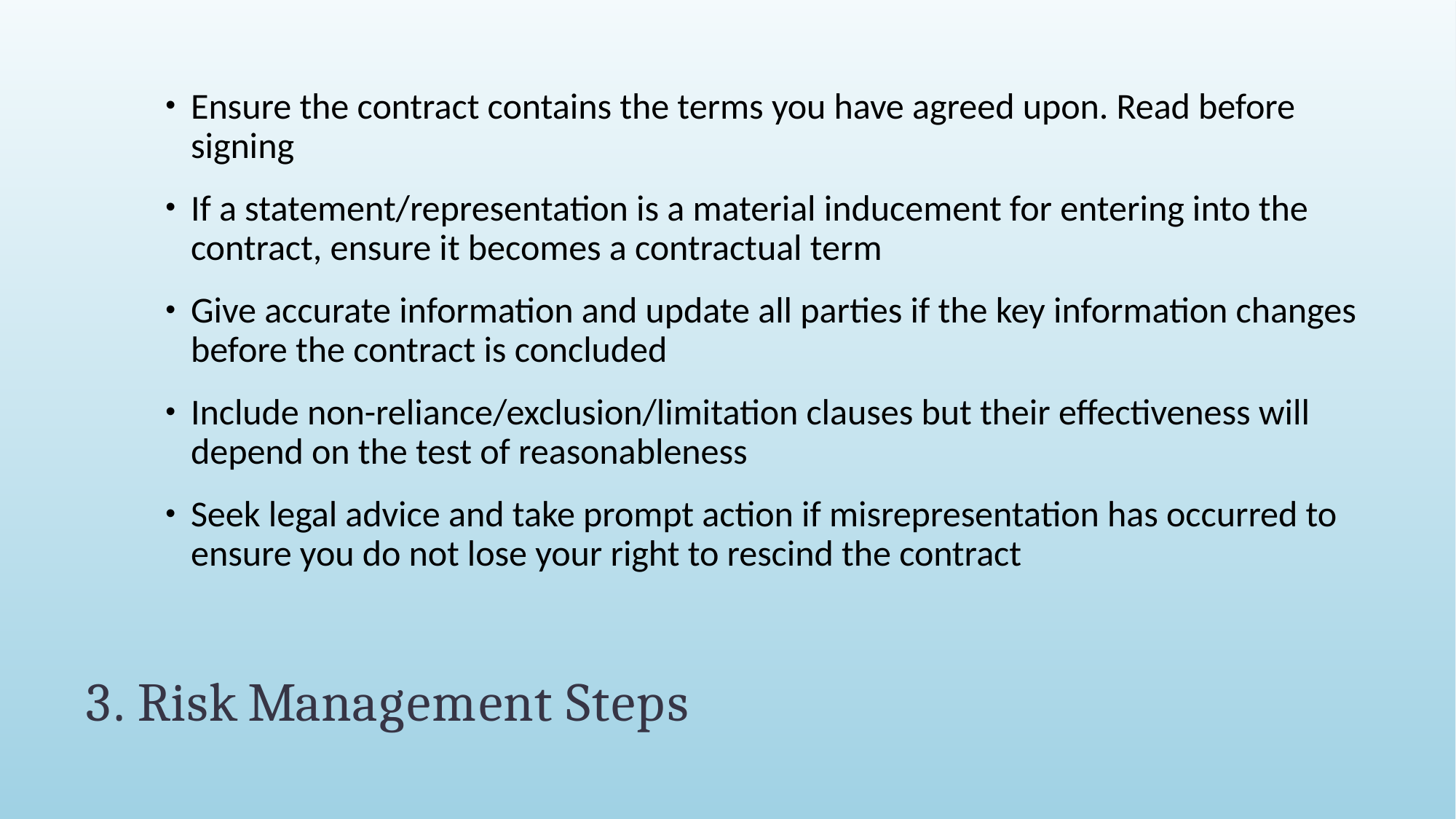

Ensure the contract contains the terms you have agreed upon. Read before signing
If a statement/representation is a material inducement for entering into the contract, ensure it becomes a contractual term
Give accurate information and update all parties if the key information changes before the contract is concluded
Include non-reliance/exclusion/limitation clauses but their effectiveness will depend on the test of reasonableness
Seek legal advice and take prompt action if misrepresentation has occurred to ensure you do not lose your right to rescind the contract
# 3. Risk Management Steps